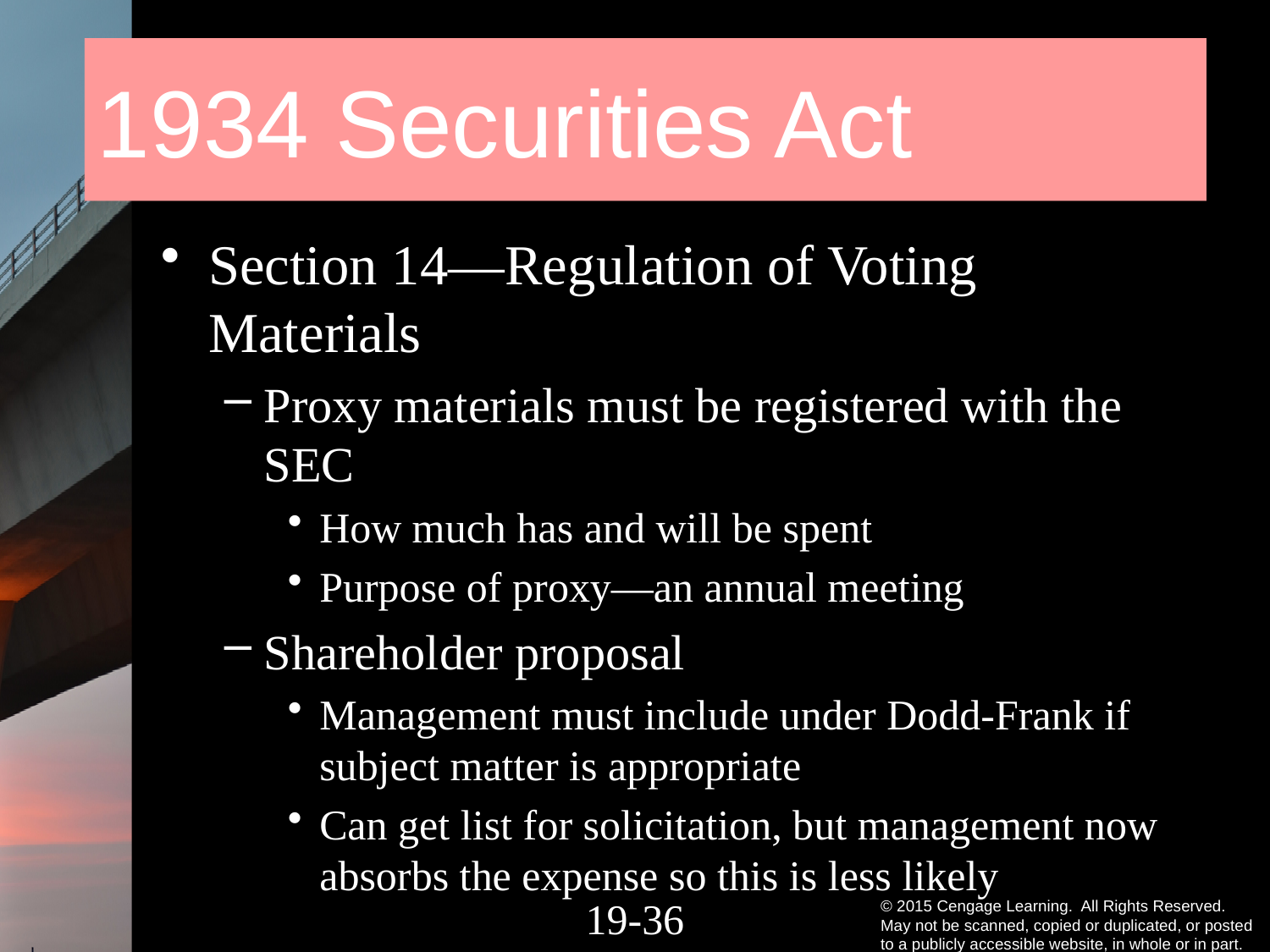

# 1934 Securities Act
Section 14—Regulation of Voting Materials
Proxy materials must be registered with the SEC
How much has and will be spent
Purpose of proxy—an annual meeting
Shareholder proposal
Management must include under Dodd-Frank if subject matter is appropriate
Can get list for solicitation, but management now absorbs the expense so this is less likely
19-36